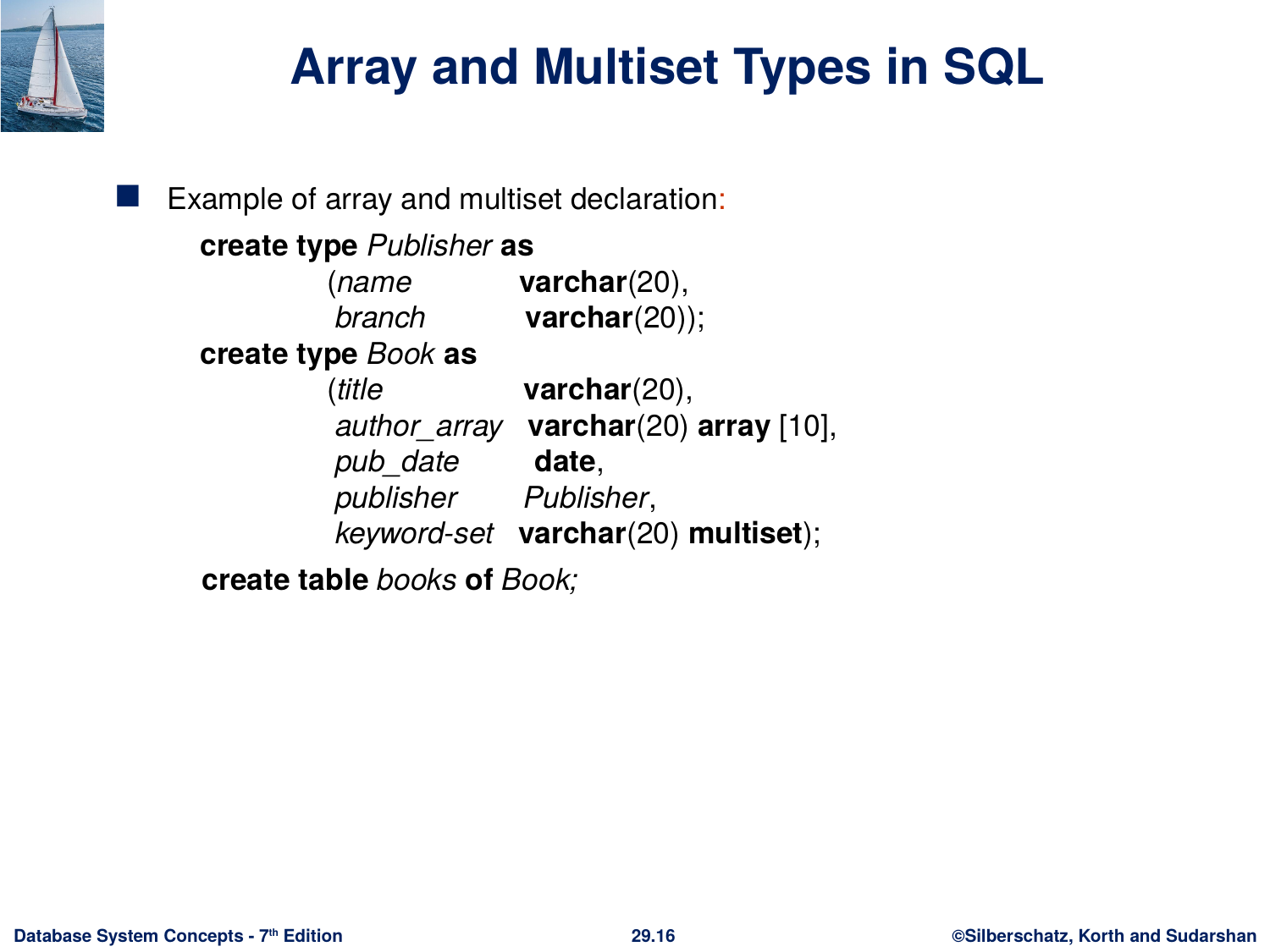

# Array and Multiset Types in SQL
Example of array and multiset declaration:
 	    create type Publisher as
	    (name             varchar(20),
	     branch            varchar(20));
    create type Book as
	    (title                 varchar(20),
	     author_array   varchar(20) array [10],
	     pub_date         date,
	     publisher        Publisher,
	     keyword-set   varchar(20) multiset);
          create table books of Book;